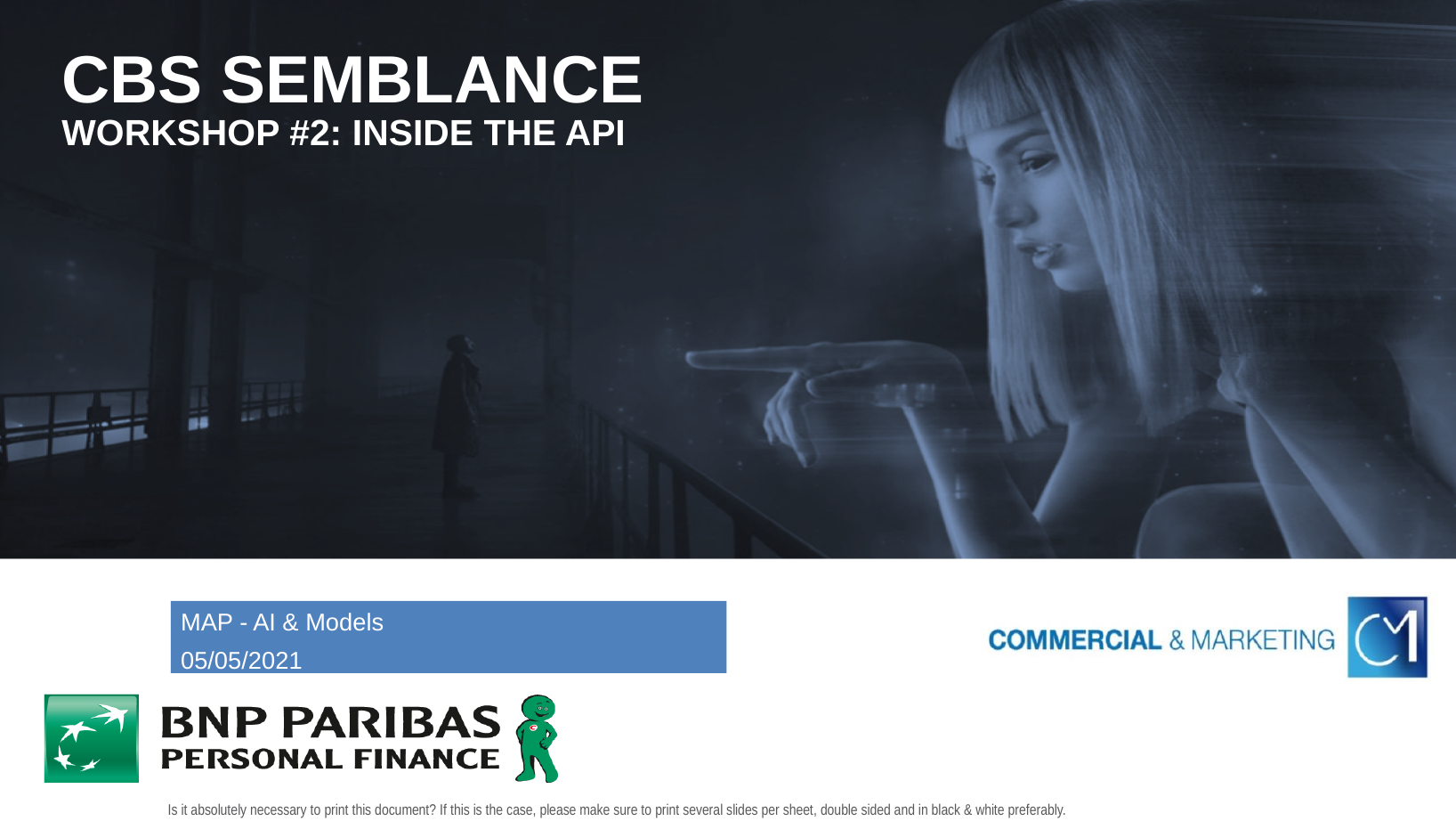

# CBS Semblance workshop #2: Inside the api
MAP - AI & Models
05/05/2021